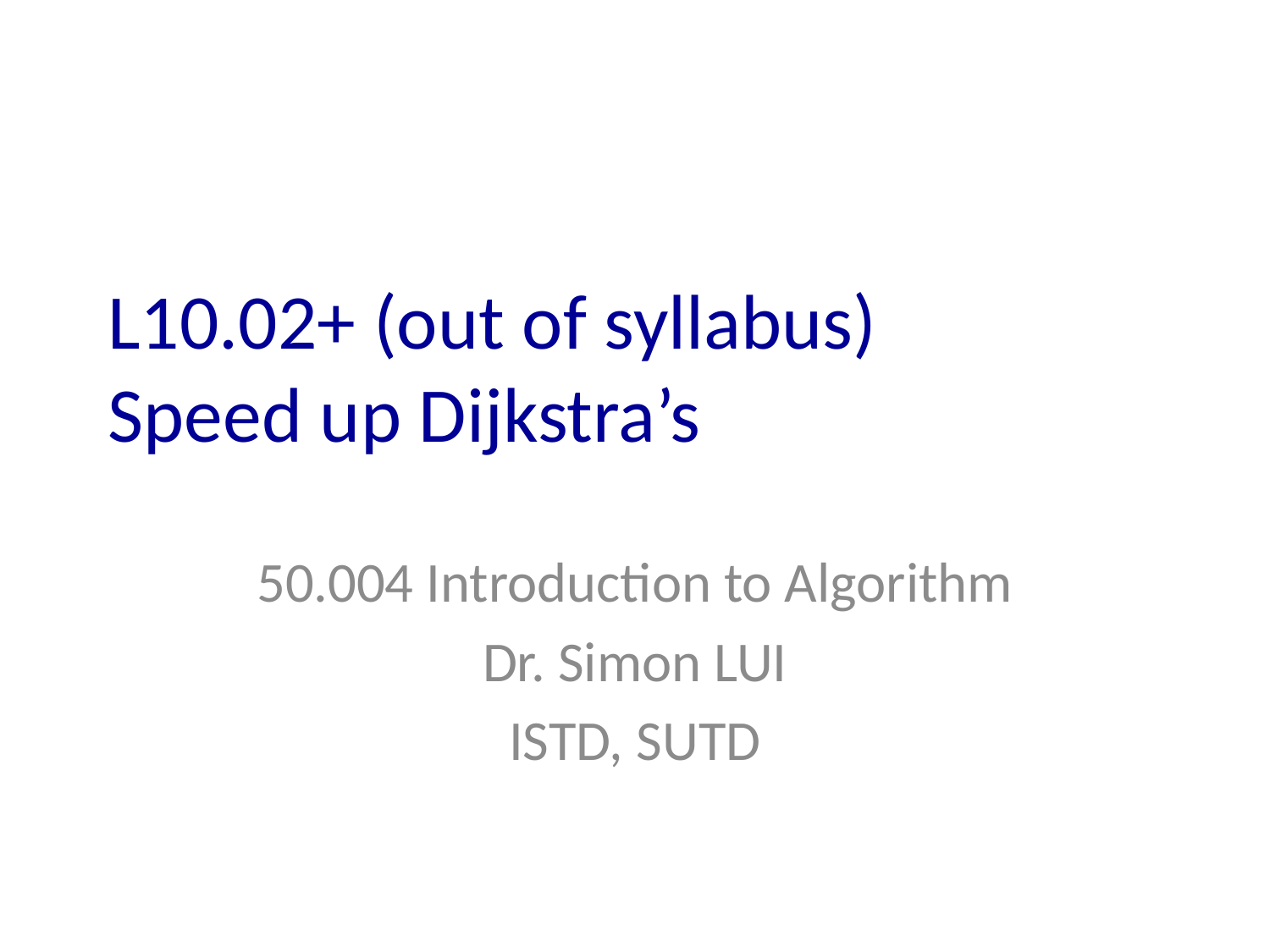

# L10.02+ (out of syllabus) Speed up Dijkstra’s
50.004 Introduction to Algorithm
Dr. Simon LUI
ISTD, SUTD